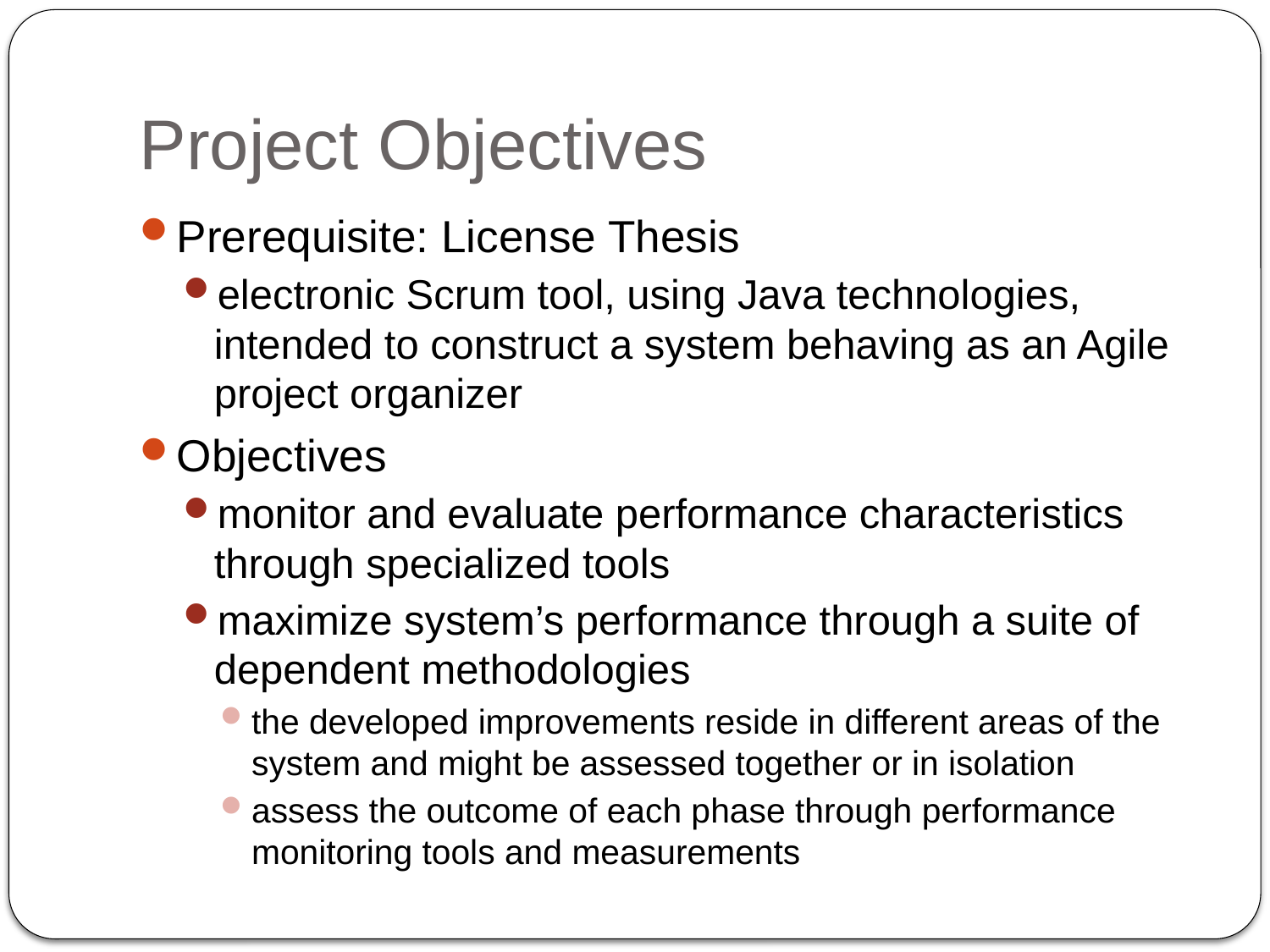

# Project Objectives
Prerequisite: License Thesis
electronic Scrum tool, using Java technologies, intended to construct a system behaving as an Agile project organizer
Objectives
monitor and evaluate performance characteristics through specialized tools
maximize system’s performance through a suite of dependent methodologies
the developed improvements reside in different areas of the system and might be assessed together or in isolation
assess the outcome of each phase through performance monitoring tools and measurements